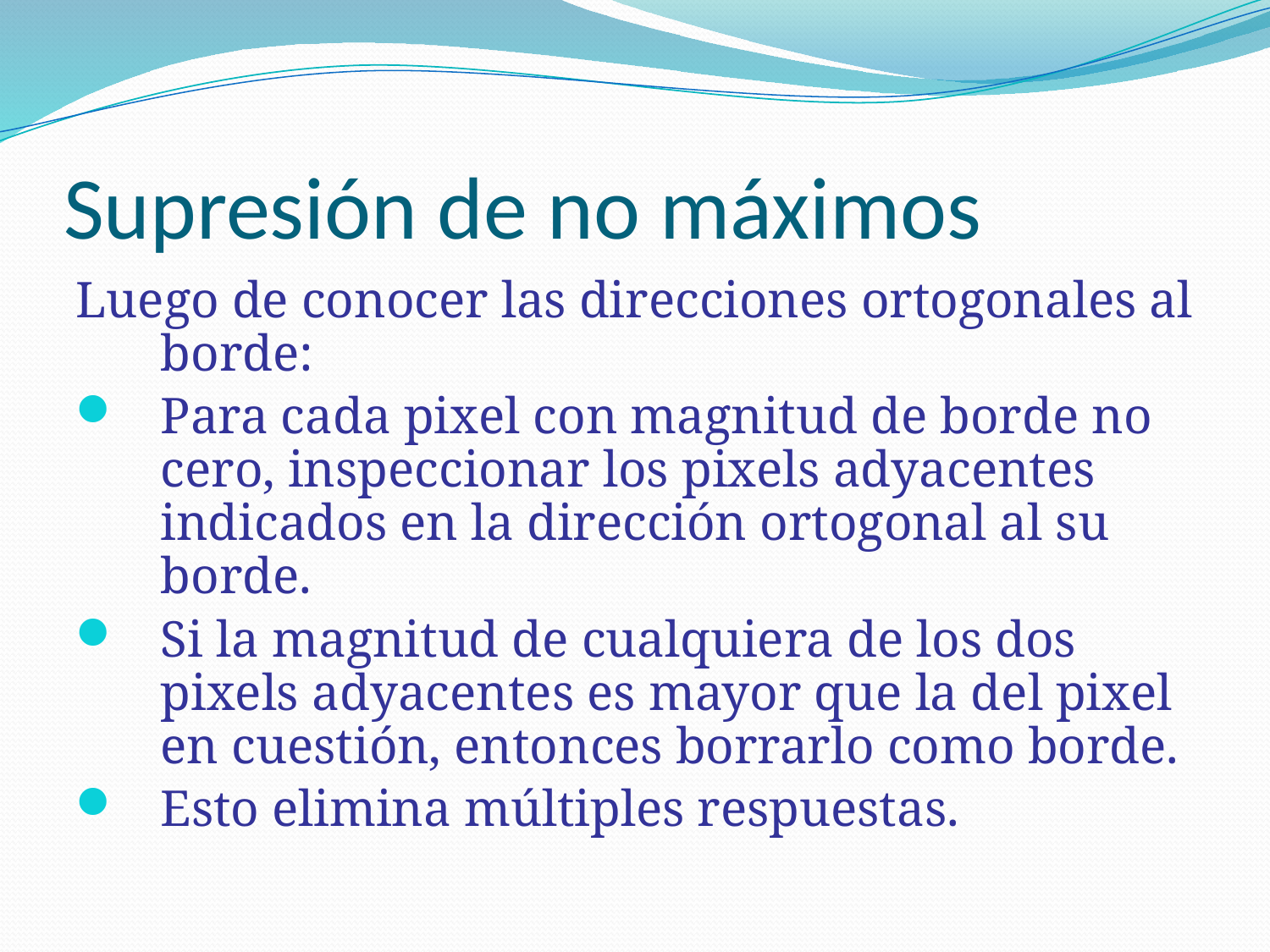

# Supresión de no máximos
Luego de conocer las direcciones ortogonales al borde:
Para cada pixel con magnitud de borde no cero, inspeccionar los pixels adyacentes indicados en la dirección ortogonal al su borde.
Si la magnitud de cualquiera de los dos pixels adyacentes es mayor que la del pixel en cuestión, entonces borrarlo como borde.
Esto elimina múltiples respuestas.